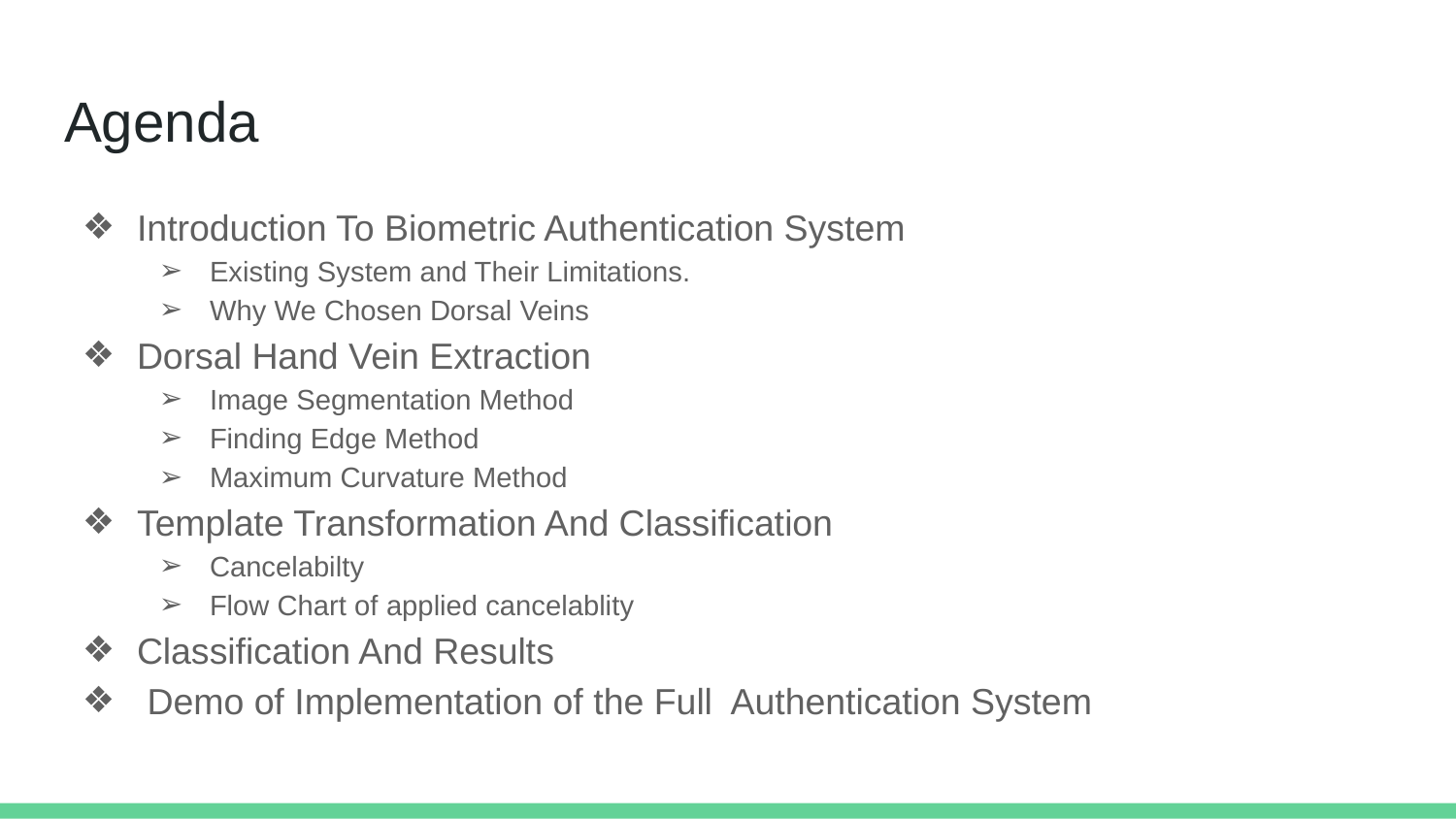

# Agenda
Introduction To Biometric Authentication System
Existing System and Their Limitations.
Why We Chosen Dorsal Veins
Dorsal Hand Vein Extraction
Image Segmentation Method
Finding Edge Method
Maximum Curvature Method
Template Transformation And Classification
Cancelabilty
Flow Chart of applied cancelablity
Classification And Results
 Demo of Implementation of the Full  Authentication System